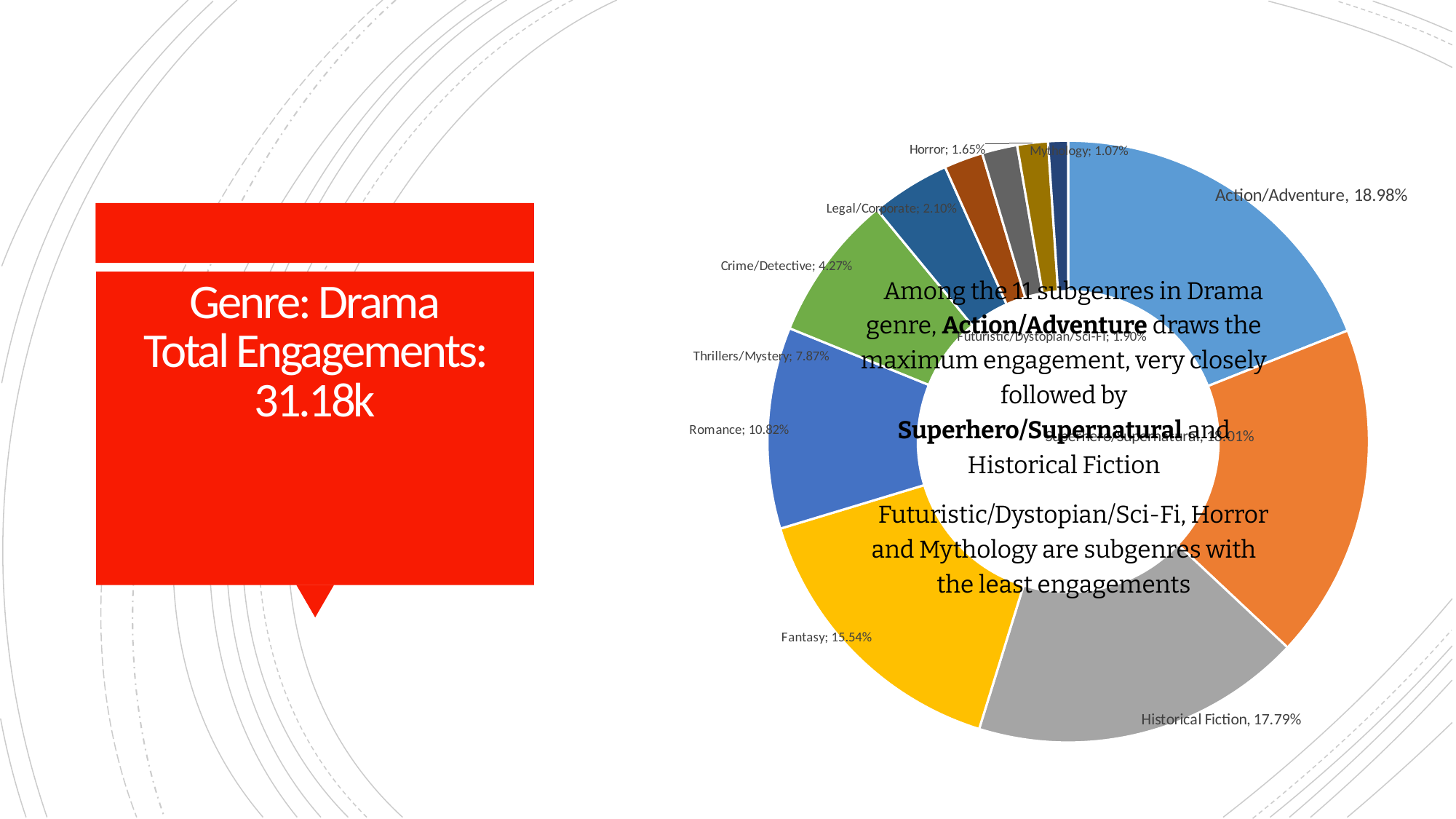

### Chart

| Category | Engagement |
|---|---|
| Action/Adventure | 0.18981648074847068 |
| Superhero/Supernatural | 0.1801007556675063 |
| Historical Fiction | 0.17794170564951423 |
| Fantasy | 0.155422813961857 |
| Romance | 0.108164807484707 |
| Thrillers/Mystery | 0.0787441525728679 |
| Crime/Detective | 0.0426700251889169 |
| Legal/Corporate | 0.020960777258006477 |
| Futuristic/Dystopian/Sci-Fi | 0.018981648074847066 |
| Horror | 0.0164771500539762 |
| Mythology | 0.0107196833393306 |
    Among the 11 subgenres in Drama genre, Action/Adventure draws the maximum engagement, very closely followed by Superhero/Supernatural and Historical Fiction
    Futuristic/Dystopian/Sci-Fi, Horror and Mythology are subgenres with the least engagements
# Genre: Drama Total Engagements: 31.18k